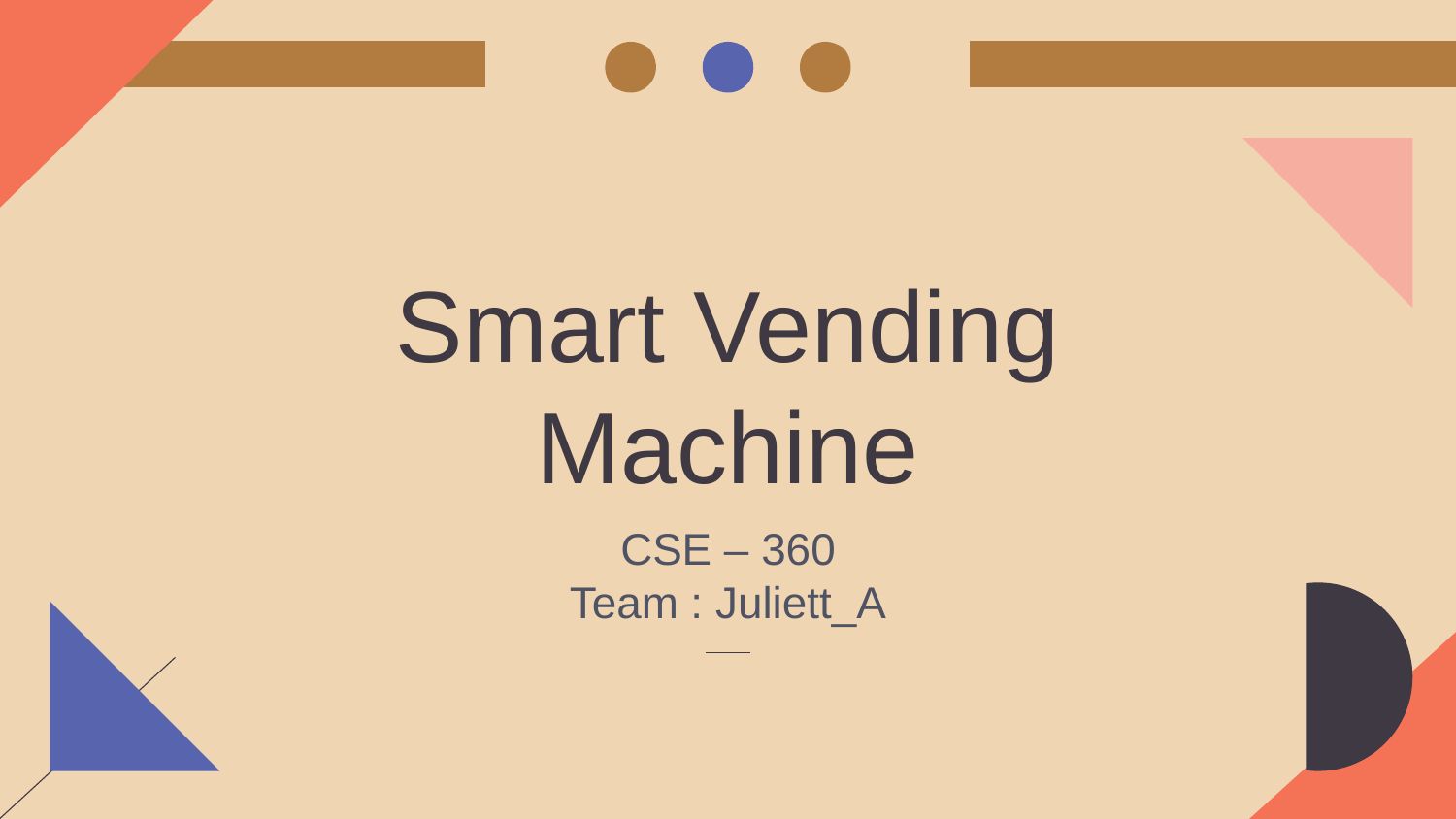

# Smart Vending Machine
CSE – 360
Team : Juliett_A